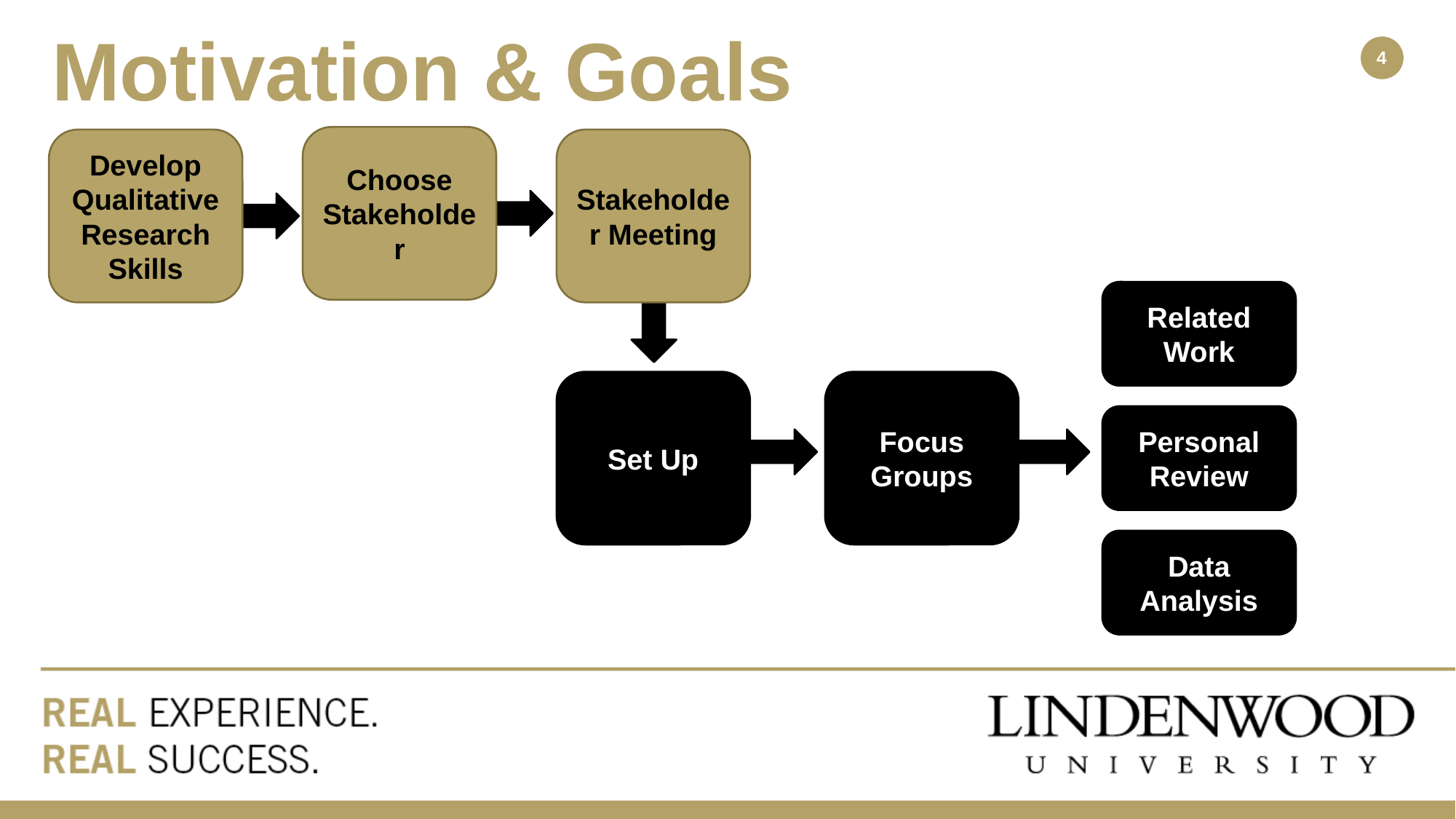

# Motivation & Goals
Choose Stakeholder
Develop Qualitative Research Skills
Stakeholder Meeting

Related Work

Set Up
Focus Groups
Personal Review

Data Analysis